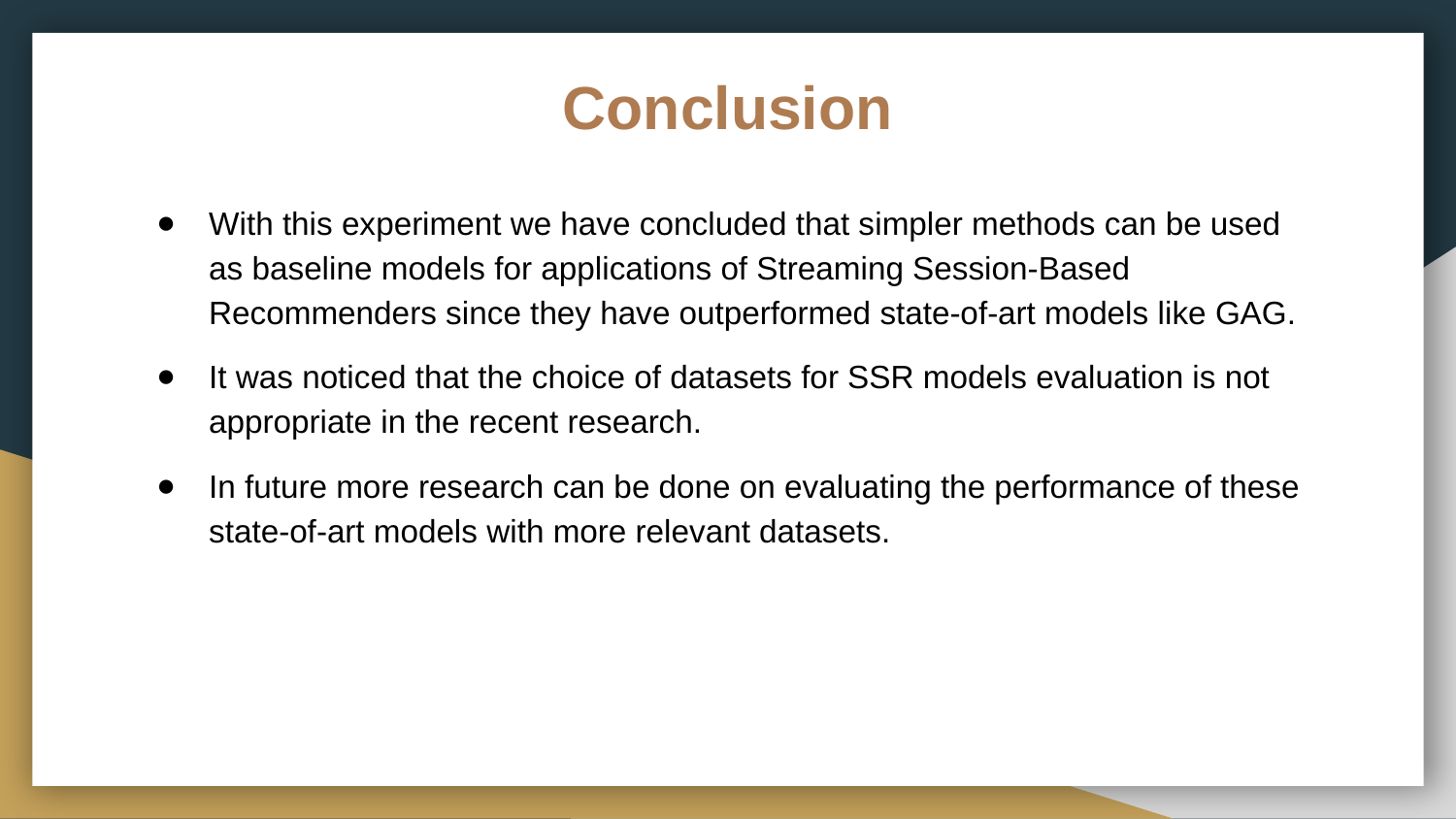

# Conclusion
With this experiment we have concluded that simpler methods can be used as baseline models for applications of Streaming Session-Based Recommenders since they have outperformed state-of-art models like GAG.
It was noticed that the choice of datasets for SSR models evaluation is not appropriate in the recent research.
In future more research can be done on evaluating the performance of these state-of-art models with more relevant datasets.